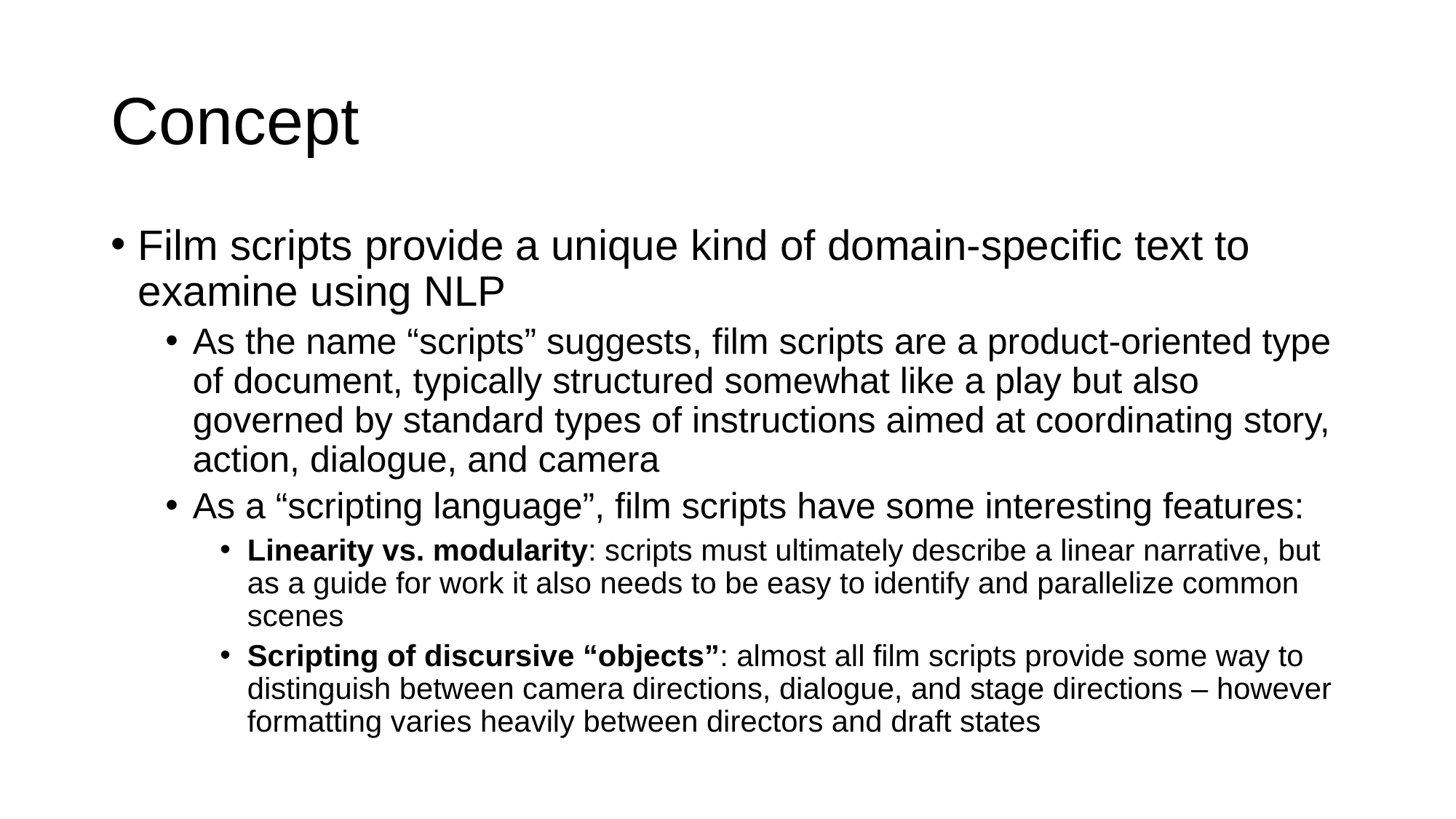

# Concept
Film scripts provide a unique kind of domain-specific text to examine using NLP
As the name “scripts” suggests, film scripts are a product-oriented type of document, typically structured somewhat like a play but also governed by standard types of instructions aimed at coordinating story, action, dialogue, and camera
As a “scripting language”, film scripts have some interesting features:
Linearity vs. modularity: scripts must ultimately describe a linear narrative, but as a guide for work it also needs to be easy to identify and parallelize common scenes
Scripting of discursive “objects”: almost all film scripts provide some way to distinguish between camera directions, dialogue, and stage directions – however formatting varies heavily between directors and draft states